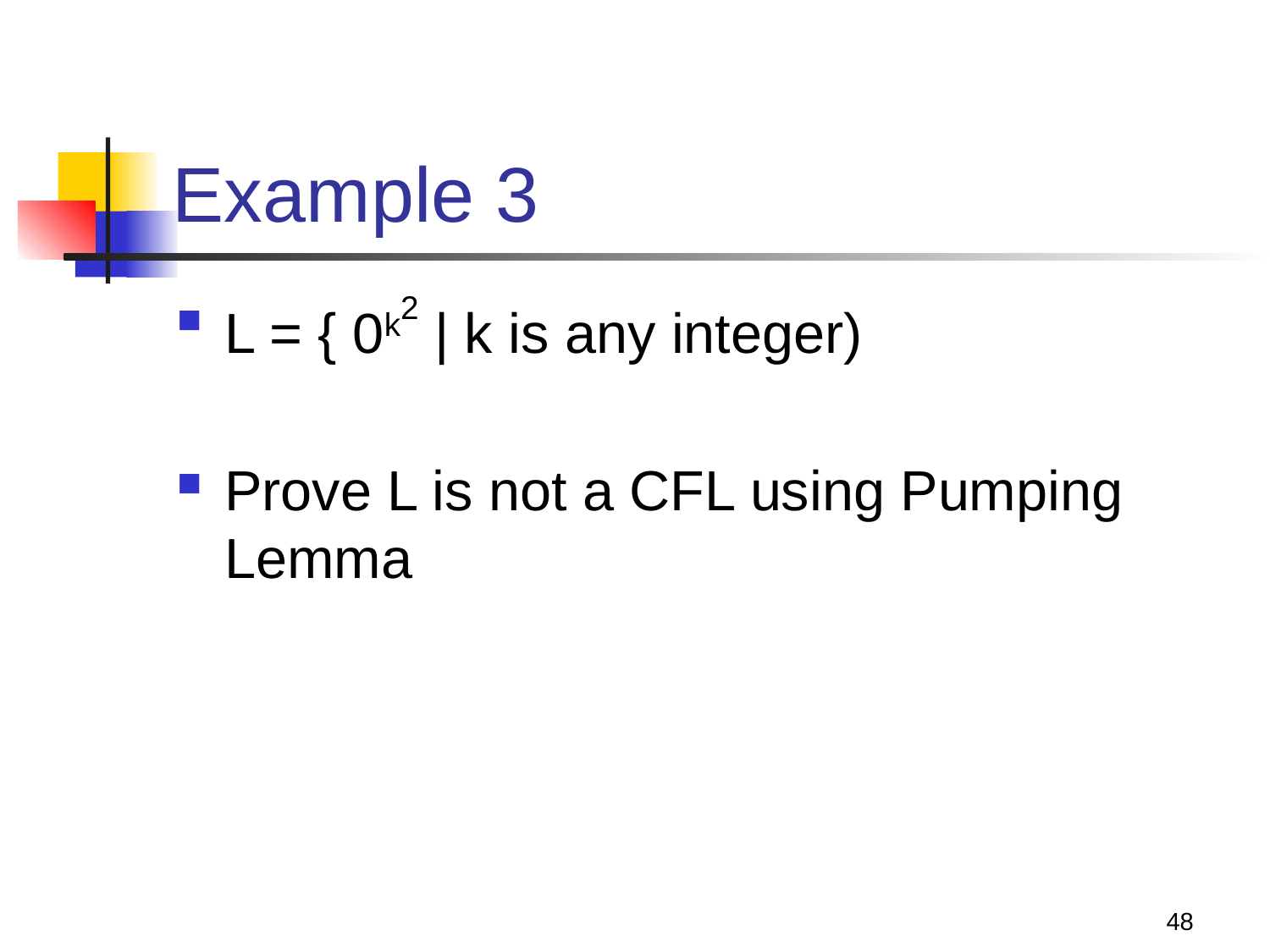

# Example 3
L = { 0k2 | k is any integer)

Prove L is not a CFL using Pumping Lemma
48